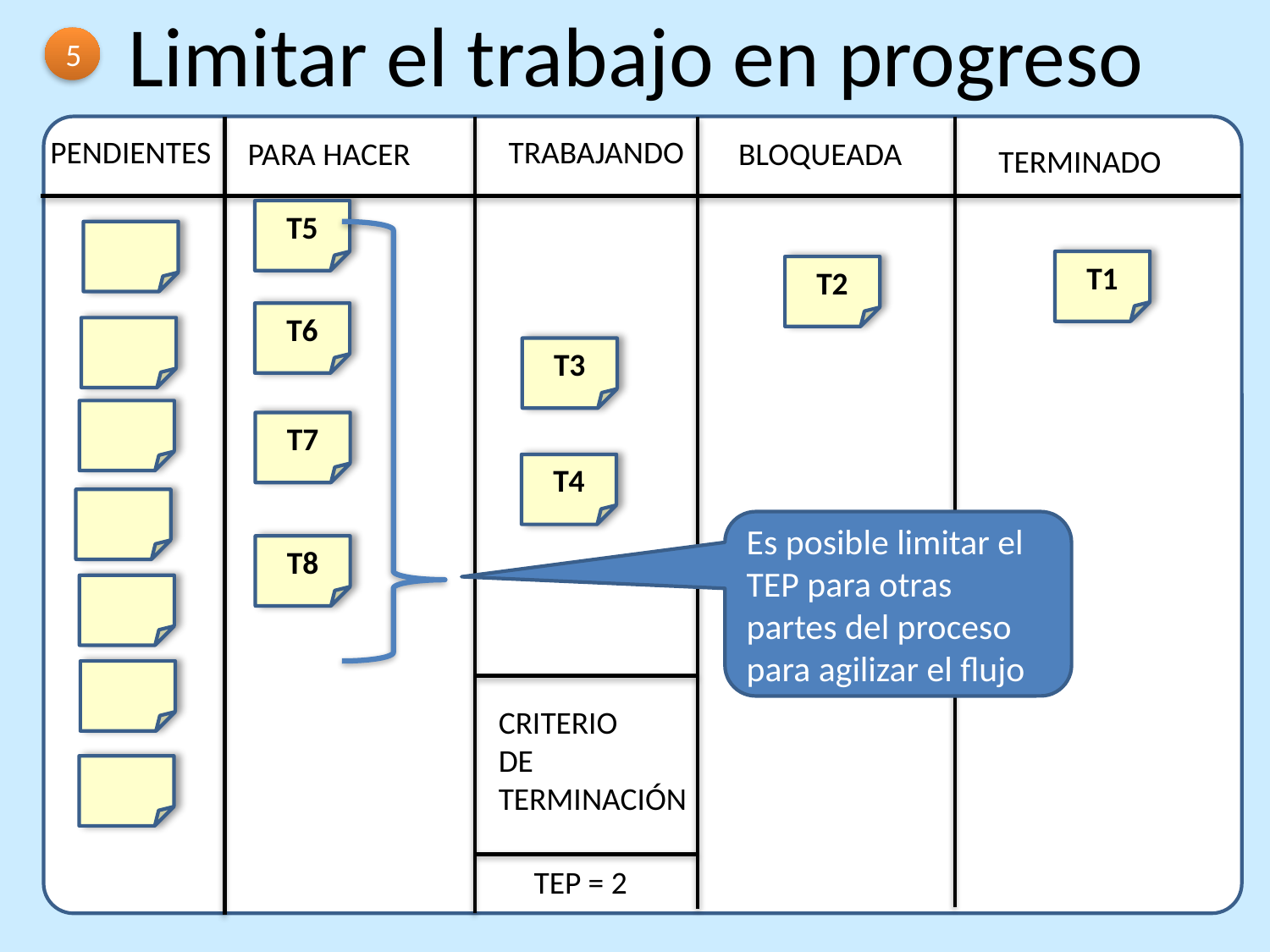

Limitar el trabajo en progreso
5

PENDIENTES
TRABAJANDO
PARA HACER
BLOQUEADA
TERMINADO
T5

T1
T2
T6

T3

T7
T4

Es posible limitar el TEP para otras partes del proceso para agilizar el flujo
T8

CRITERIO
DE
TERMINACIÓN

TEP = 2